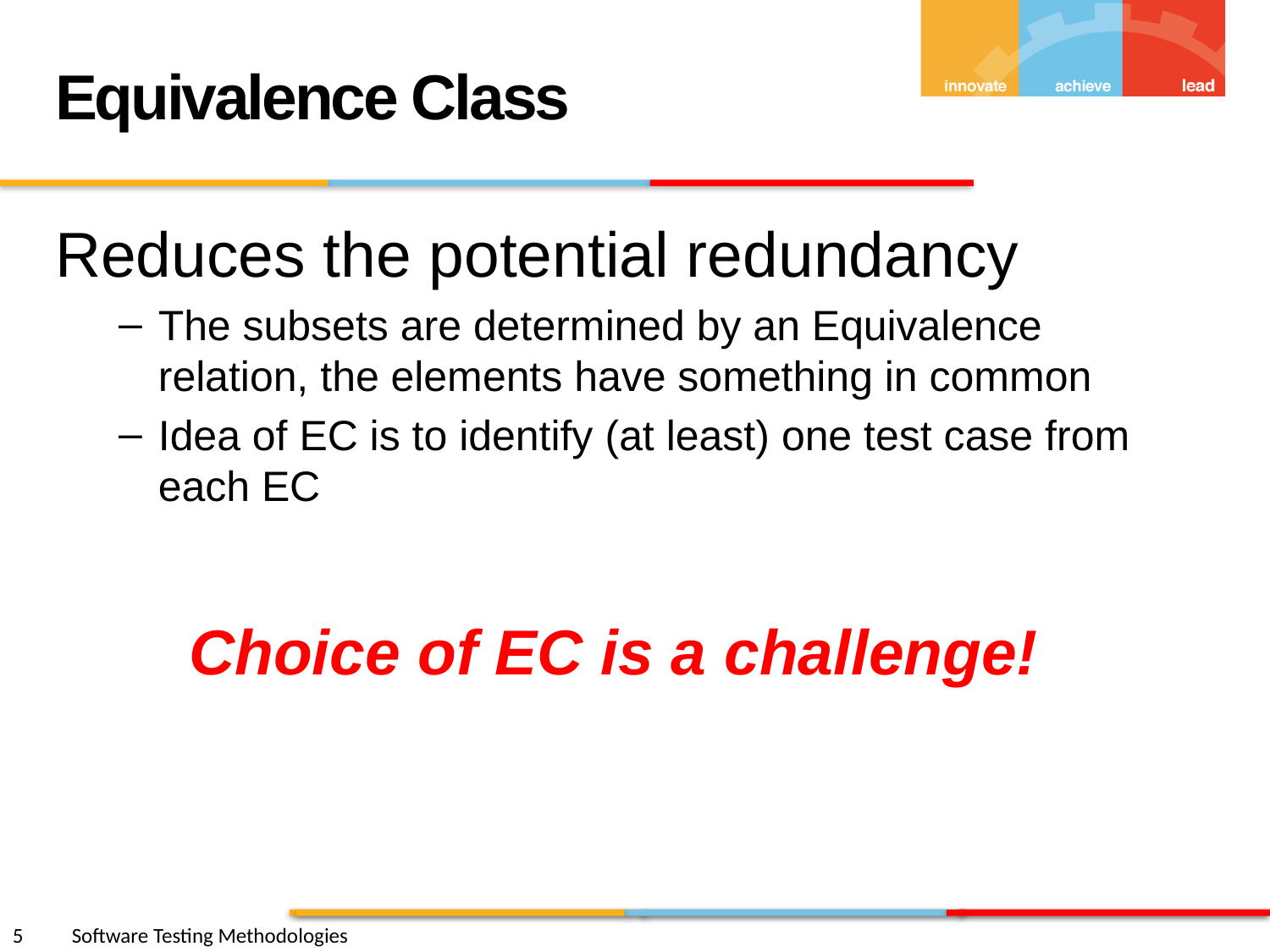

Equivalence Class
Reduces the potential redundancy
The subsets are determined by an Equivalence relation, the elements have something in common
Idea of EC is to identify (at least) one test case from each EC

Choice of EC is a challenge!